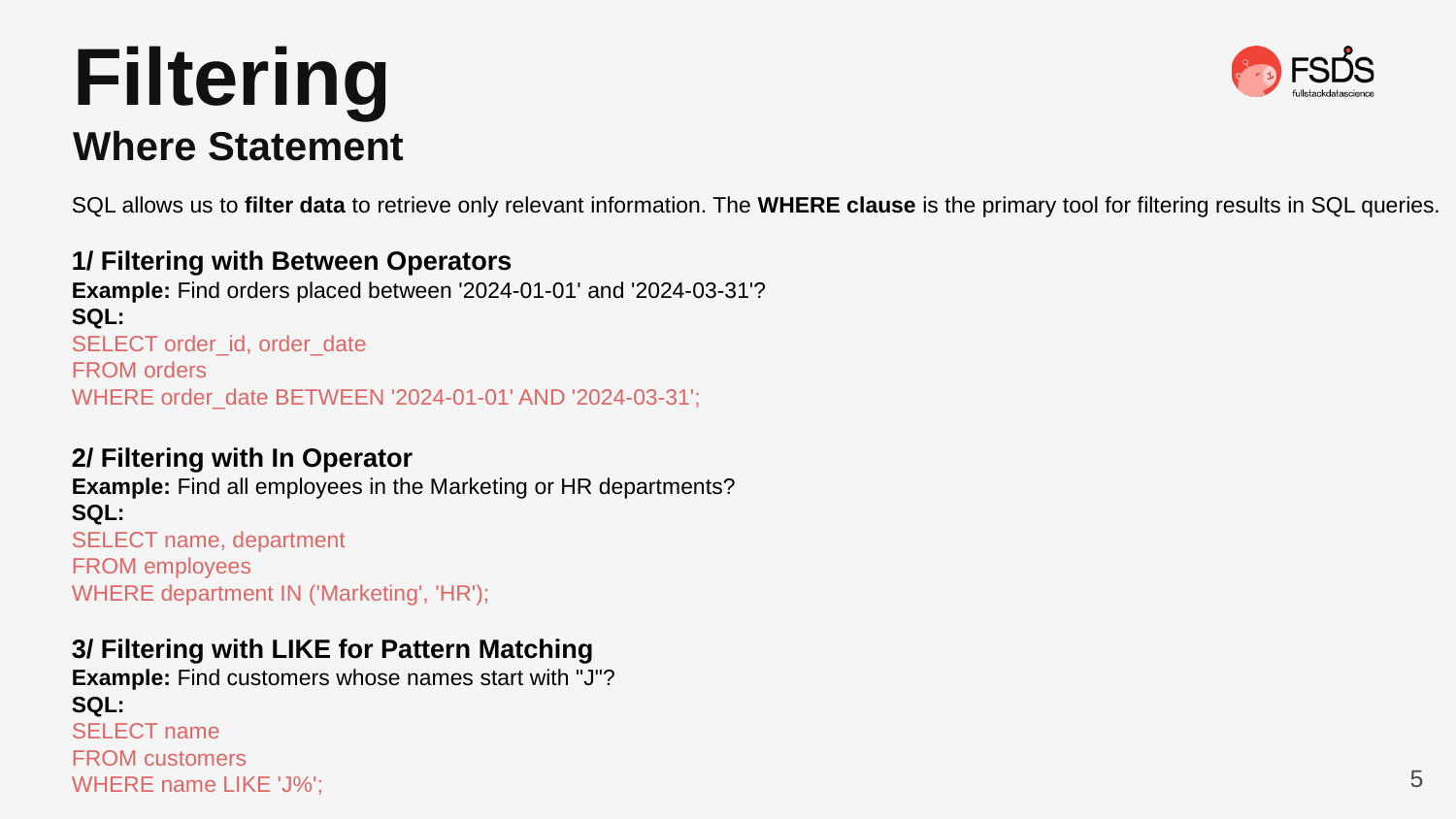

Filtering

Where Statement
SQL allows us to filter data to retrieve only relevant information. The WHERE clause is the primary tool for filtering results in SQL queries.

1/ Filtering with Between Operators
Example: Find orders placed between '2024-01-01' and '2024-03-31'?
SQL:
SELECT order_id, order_date
FROM orders
WHERE order_date BETWEEN '2024-01-01' AND '2024-03-31';

2/ Filtering with In Operator
Example: Find all employees in the Marketing or HR departments?
SQL:
SELECT name, department
FROM employees
WHERE department IN ('Marketing', 'HR');

3/ Filtering with LIKE for Pattern Matching
Example: Find customers whose names start with "J"?
SQL:
SELECT name
FROM customers
WHERE name LIKE 'J%';

5